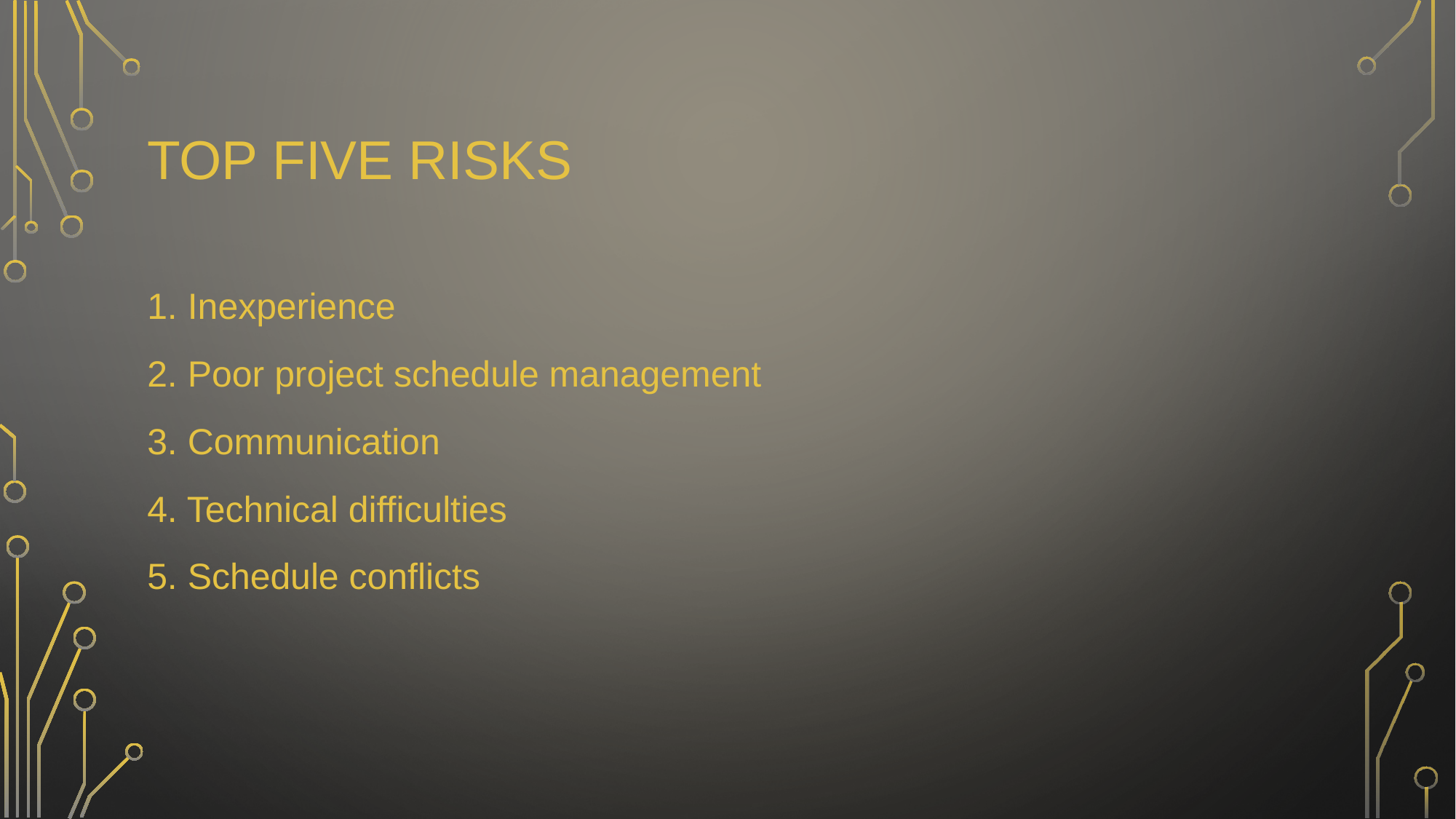

# Top Five risks
1. Inexperience
2. Poor project schedule management
3. Communication
4. Technical difficulties
5. Schedule conflicts